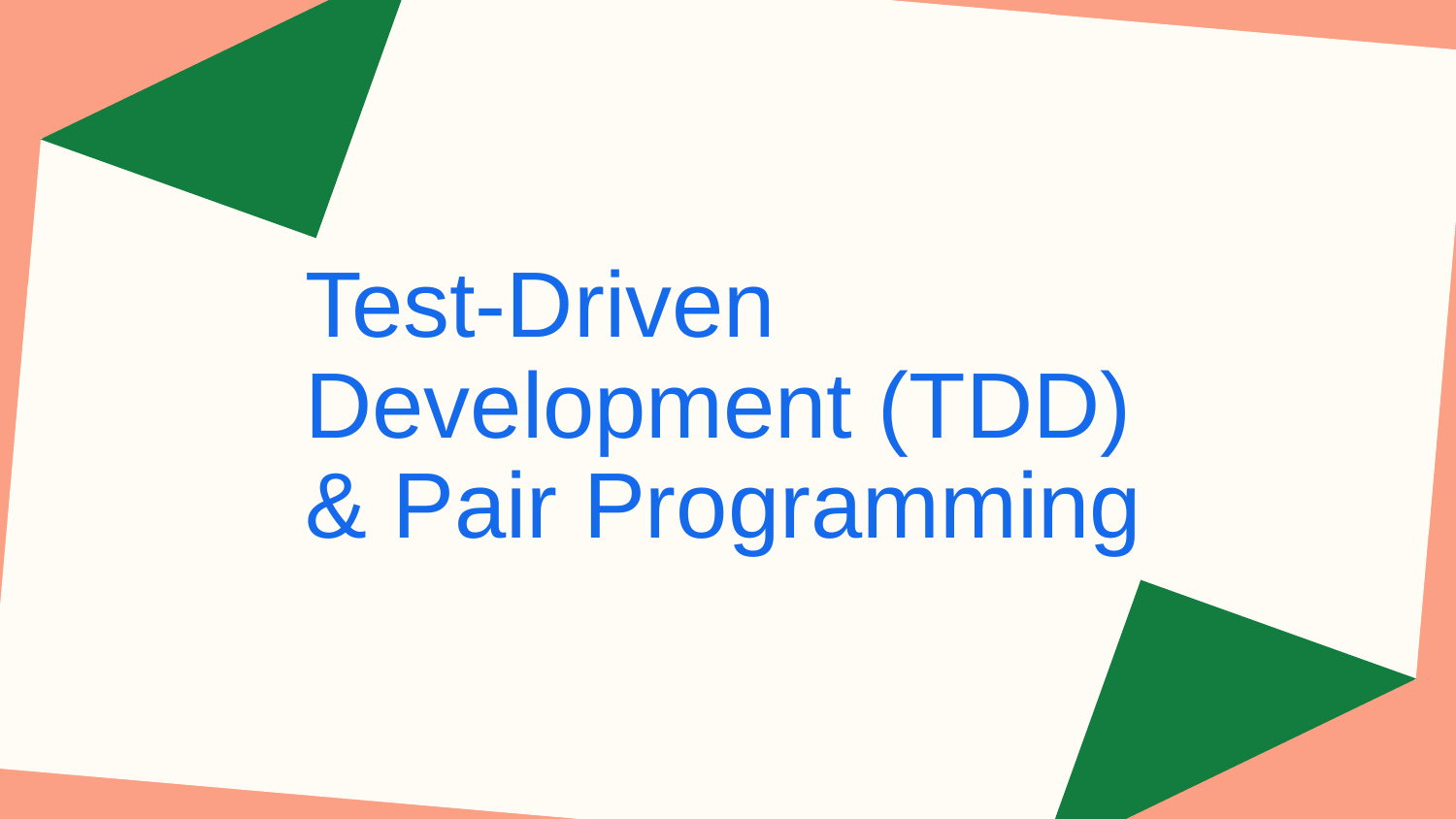

# Test-Driven Development (TDD) & Pair Programming